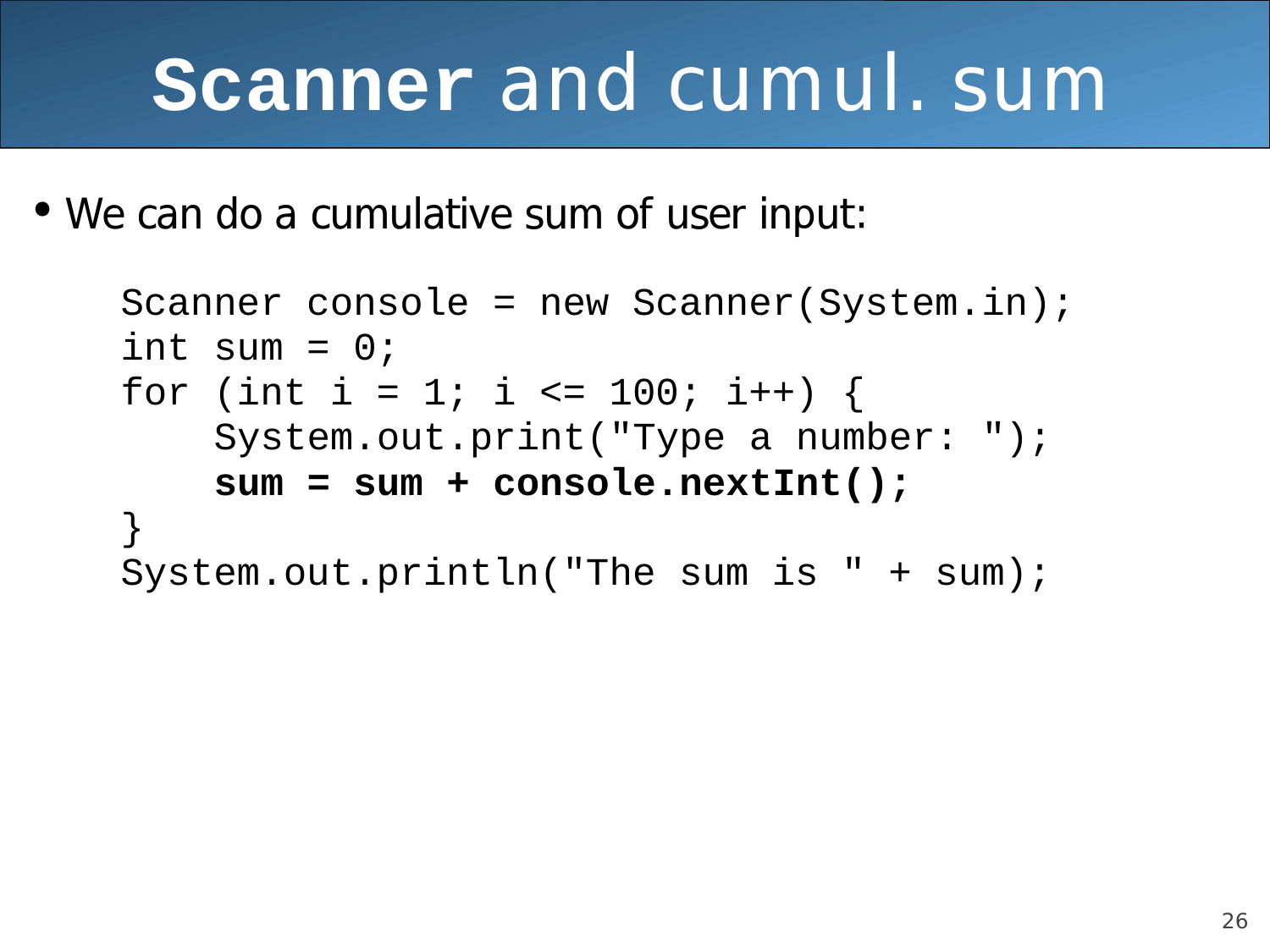

# Scanner and cumul. sum
We can do a cumulative sum of user input:

	Scanner console = new Scanner(System.in);
	int sum = 0;
	for (int i = 1; i <= 100; i++) {
	    System.out.print("Type a number: ");
	    sum = sum + console.nextInt();
	}
	System.out.println("The sum is " + sum);